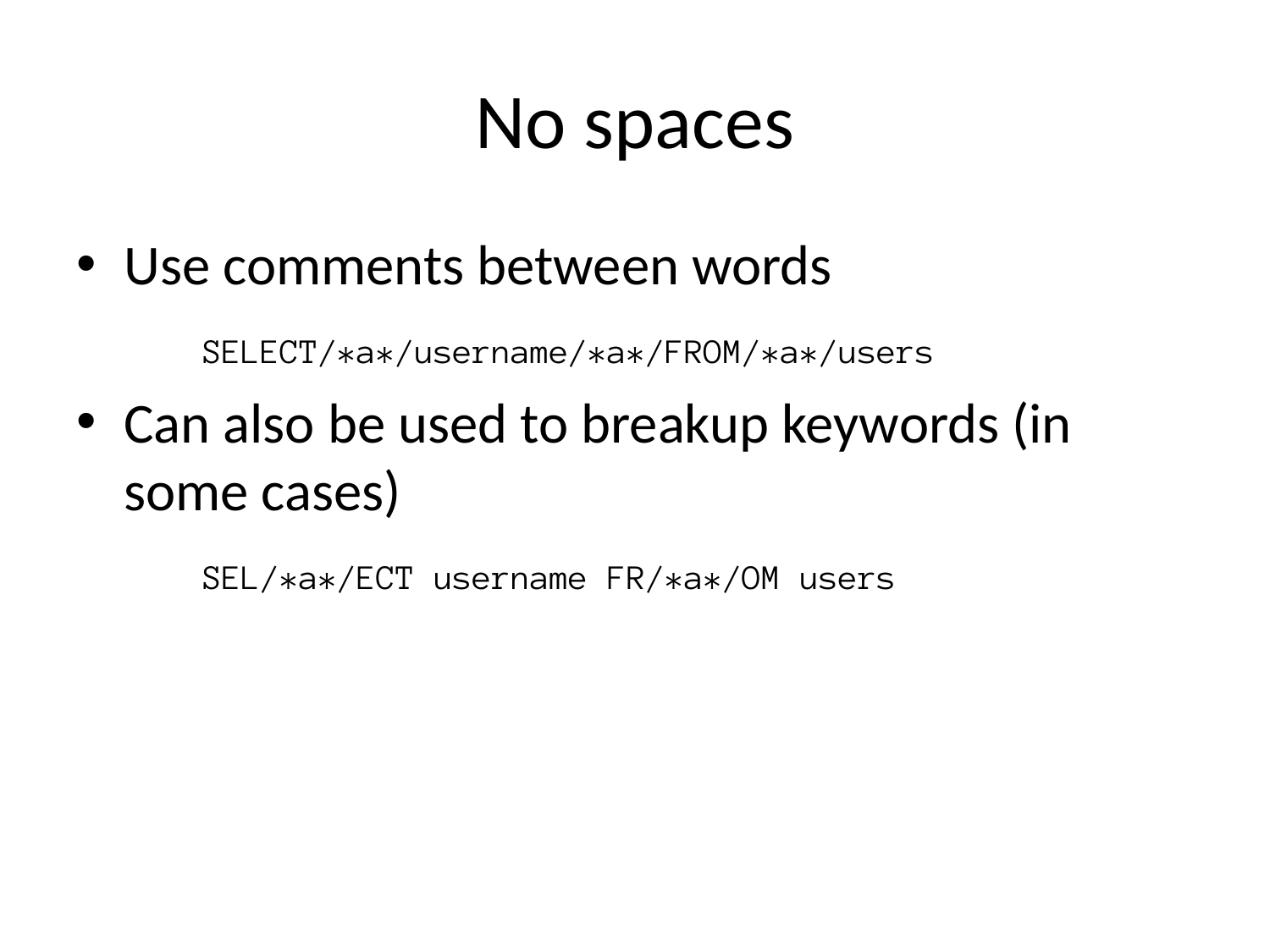

# No spaces
Use comments between words
	SELECT/*a*/username/*a*/FROM/*a*/users
Can also be used to breakup keywords (in some cases)
	SEL/*a*/ECT username FR/*a*/OM users